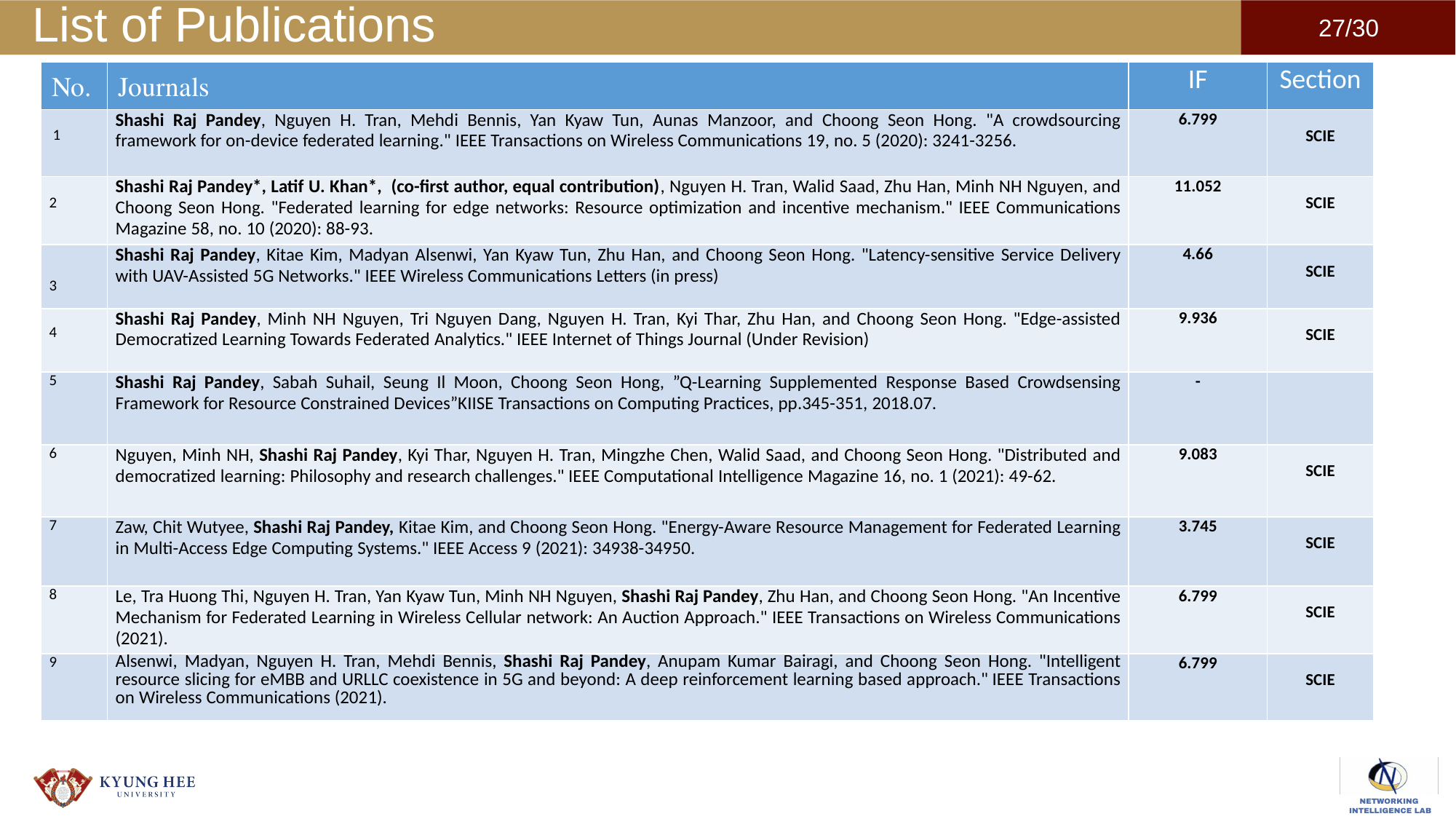

# List of Publications
| No. | Journals | IF | Section |
| --- | --- | --- | --- |
| 1 | Shashi Raj Pandey, Nguyen H. Tran, Mehdi Bennis, Yan Kyaw Tun, Aunas Manzoor, and Choong Seon Hong. "A crowdsourcing framework for on-device federated learning." IEEE Transactions on Wireless Communications 19, no. 5 (2020): 3241-3256. | 6.799 | SCIE |
| 2 | Shashi Raj Pandey\*, Latif U. Khan\*, (co-first author, equal contribution), Nguyen H. Tran, Walid Saad, Zhu Han, Minh NH Nguyen, and Choong Seon Hong. "Federated learning for edge networks: Resource optimization and incentive mechanism." IEEE Communications Magazine 58, no. 10 (2020): 88-93. | 11.052 | SCIE |
| 3 | Shashi Raj Pandey, Kitae Kim, Madyan Alsenwi, Yan Kyaw Tun, Zhu Han, and Choong Seon Hong. "Latency-sensitive Service Delivery with UAV-Assisted 5G Networks." IEEE Wireless Communications Letters (in press) | 4.66 | SCIE |
| 4 | Shashi Raj Pandey, Minh NH Nguyen, Tri Nguyen Dang, Nguyen H. Tran, Kyi Thar, Zhu Han, and Choong Seon Hong. "Edge-assisted Democratized Learning Towards Federated Analytics." IEEE Internet of Things Journal (Under Revision) | 9.936 | SCIE |
| 5 | Shashi Raj Pandey, Sabah Suhail, Seung Il Moon, Choong Seon Hong, ”Q-Learning Supplemented Response Based Crowdsensing Framework for Resource Constrained Devices”KIISE Transactions on Computing Practices, pp.345-351, 2018.07. | - |  |
| 6 | Nguyen, Minh NH, Shashi Raj Pandey, Kyi Thar, Nguyen H. Tran, Mingzhe Chen, Walid Saad, and Choong Seon Hong. "Distributed and democratized learning: Philosophy and research challenges." IEEE Computational Intelligence Magazine 16, no. 1 (2021): 49-62. | 9.083 | SCIE |
| 7 | Zaw, Chit Wutyee, Shashi Raj Pandey, Kitae Kim, and Choong Seon Hong. "Energy-Aware Resource Management for Federated Learning in Multi-Access Edge Computing Systems." IEEE Access 9 (2021): 34938-34950. | 3.745 | SCIE |
| 8 | Le, Tra Huong Thi, Nguyen H. Tran, Yan Kyaw Tun, Minh NH Nguyen, Shashi Raj Pandey, Zhu Han, and Choong Seon Hong. "An Incentive Mechanism for Federated Learning in Wireless Cellular network: An Auction Approach." IEEE Transactions on Wireless Communications (2021). | 6.799 | SCIE |
| 9 | Alsenwi, Madyan, Nguyen H. Tran, Mehdi Bennis, Shashi Raj Pandey, Anupam Kumar Bairagi, and Choong Seon Hong. "Intelligent resource slicing for eMBB and URLLC coexistence in 5G and beyond: A deep reinforcement learning based approach." IEEE Transactions on Wireless Communications (2021). | 6.799 | SCIE |